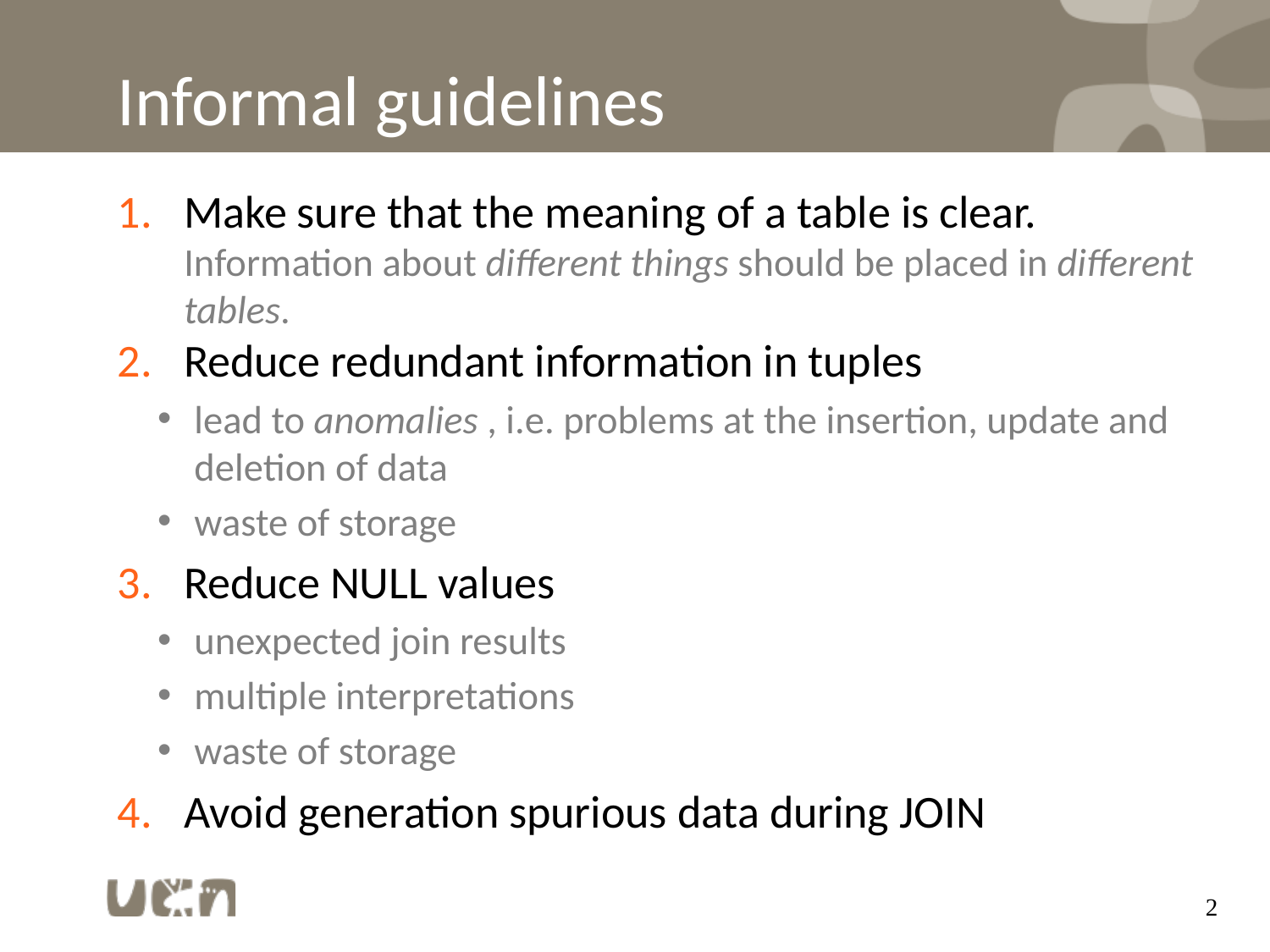

# Informal guidelines
Make sure that the meaning of a table is clear. Information about different things should be placed in different tables.
Reduce redundant information in tuples
lead to anomalies , i.e. problems at the insertion, update and deletion of data
waste of storage
Reduce NULL values
unexpected join results
multiple interpretations
waste of storage
Avoid generation spurious data during JOIN
2